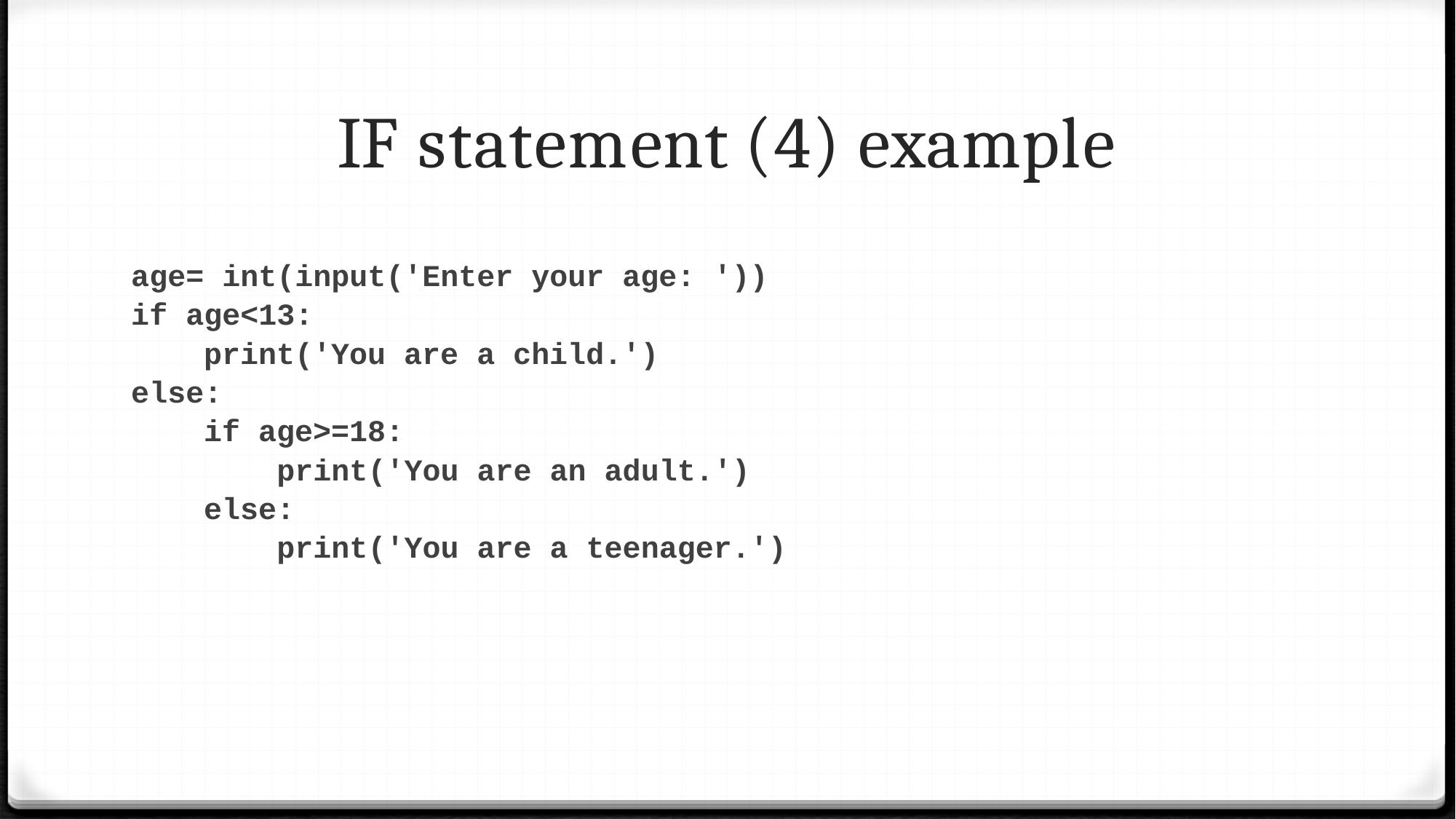

# IF statement (4) example
age= int(input('Enter your age: '))
if age<13:
    print('You are a child.')
else:
    if age>=18:
        print('You are an adult.')
    else:
        print('You are a teenager.')